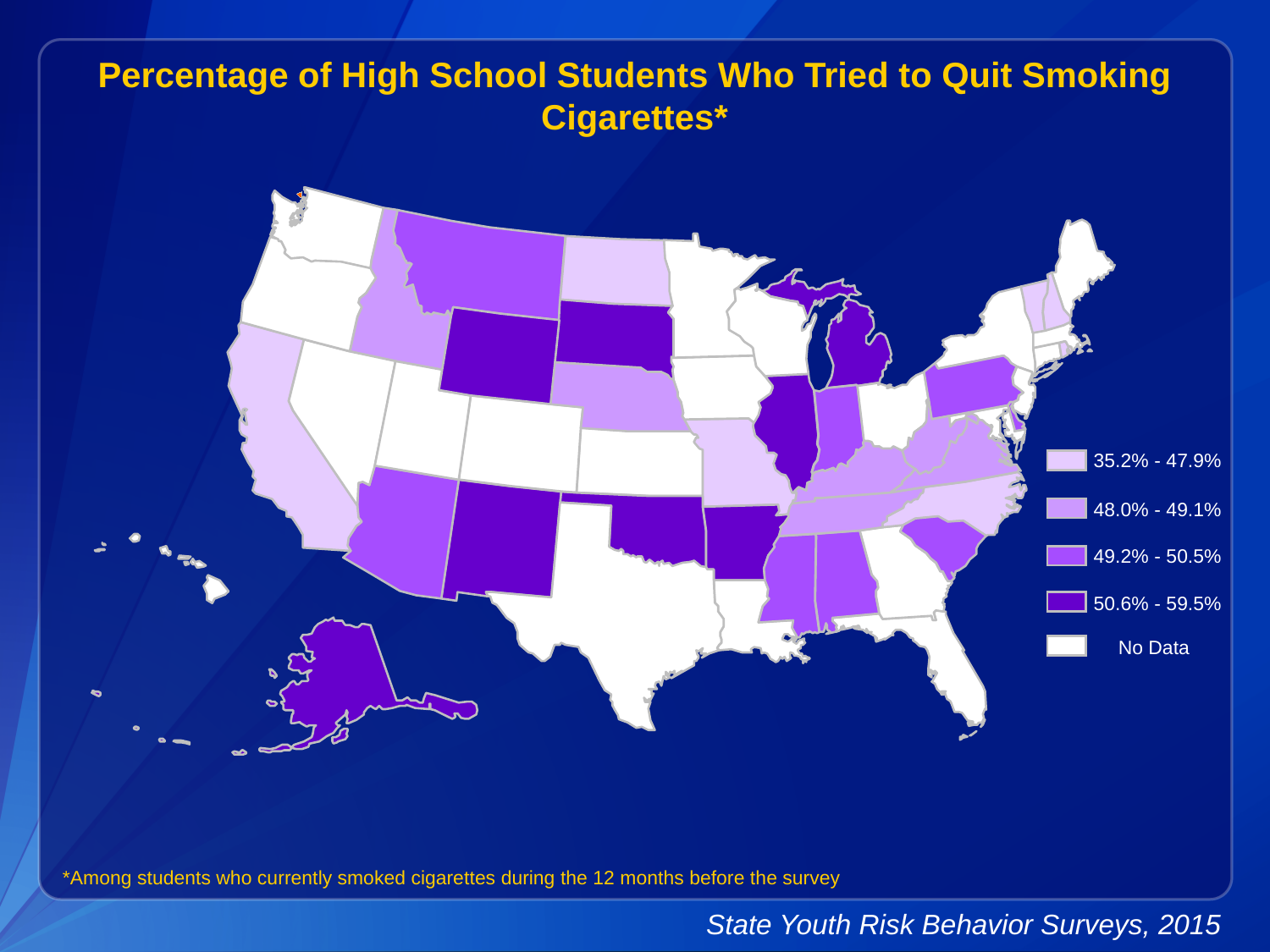

Percentage of High School Students Who Tried to Quit Smoking Cigarettes*

35.2% - 47.9%

48.0% - 49.1%

49.2% - 50.5%

50.6% - 59.5%

No Data

*Among students who currently smoked cigarettes during the 12 months before the survey
State Youth Risk Behavior Surveys, 2015